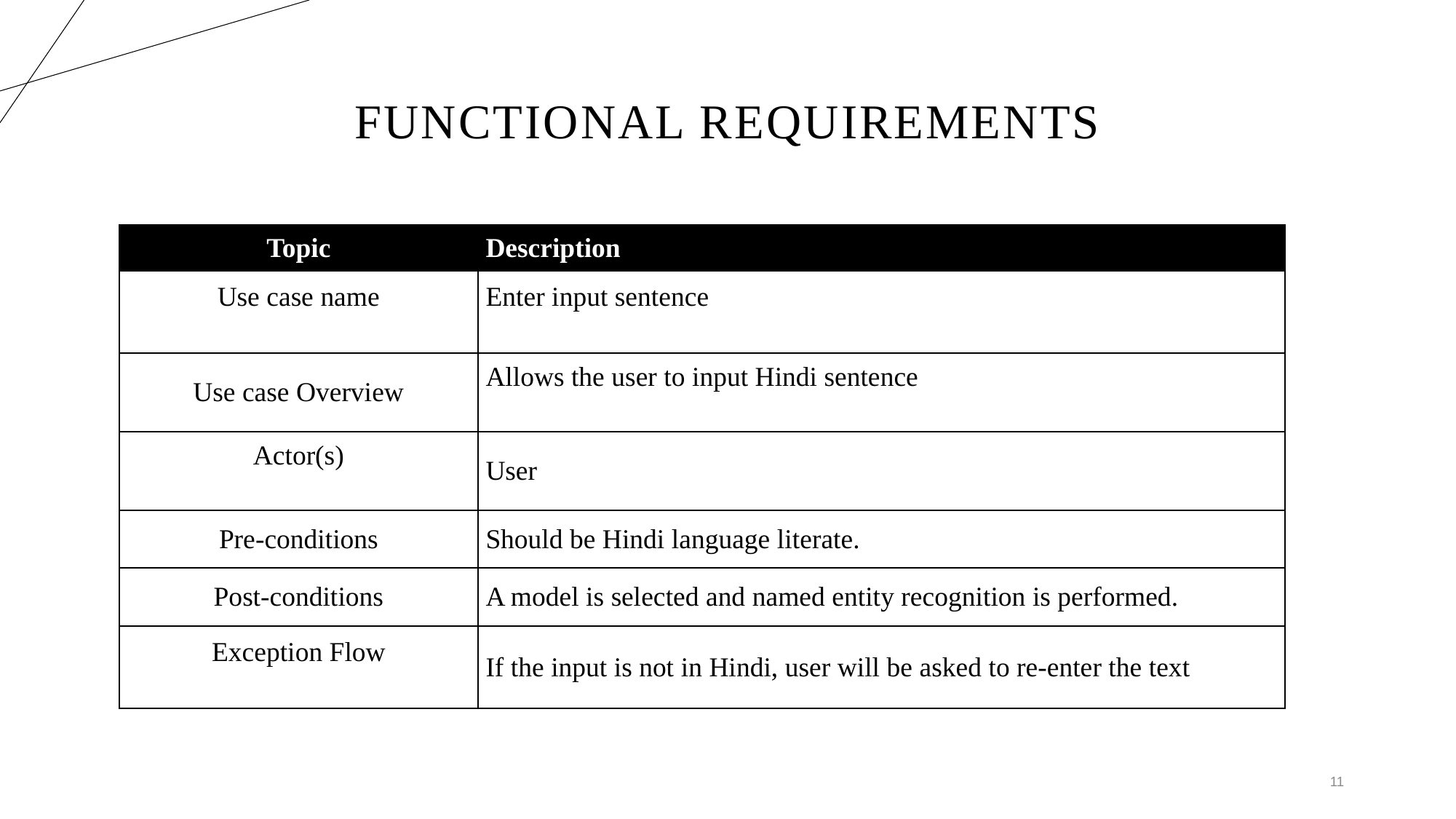

# FUNCTIONAL requirements
| Topic | Description |
| --- | --- |
| Use case name | Enter input sentence |
| Use case Overview | Allows the user to input Hindi sentence |
| Actor(s) | User |
| Pre-conditions | Should be Hindi language literate. |
| Post-conditions | A model is selected and named entity recognition is performed. |
| Exception Flow | If the input is not in Hindi, user will be asked to re-enter the text |
11